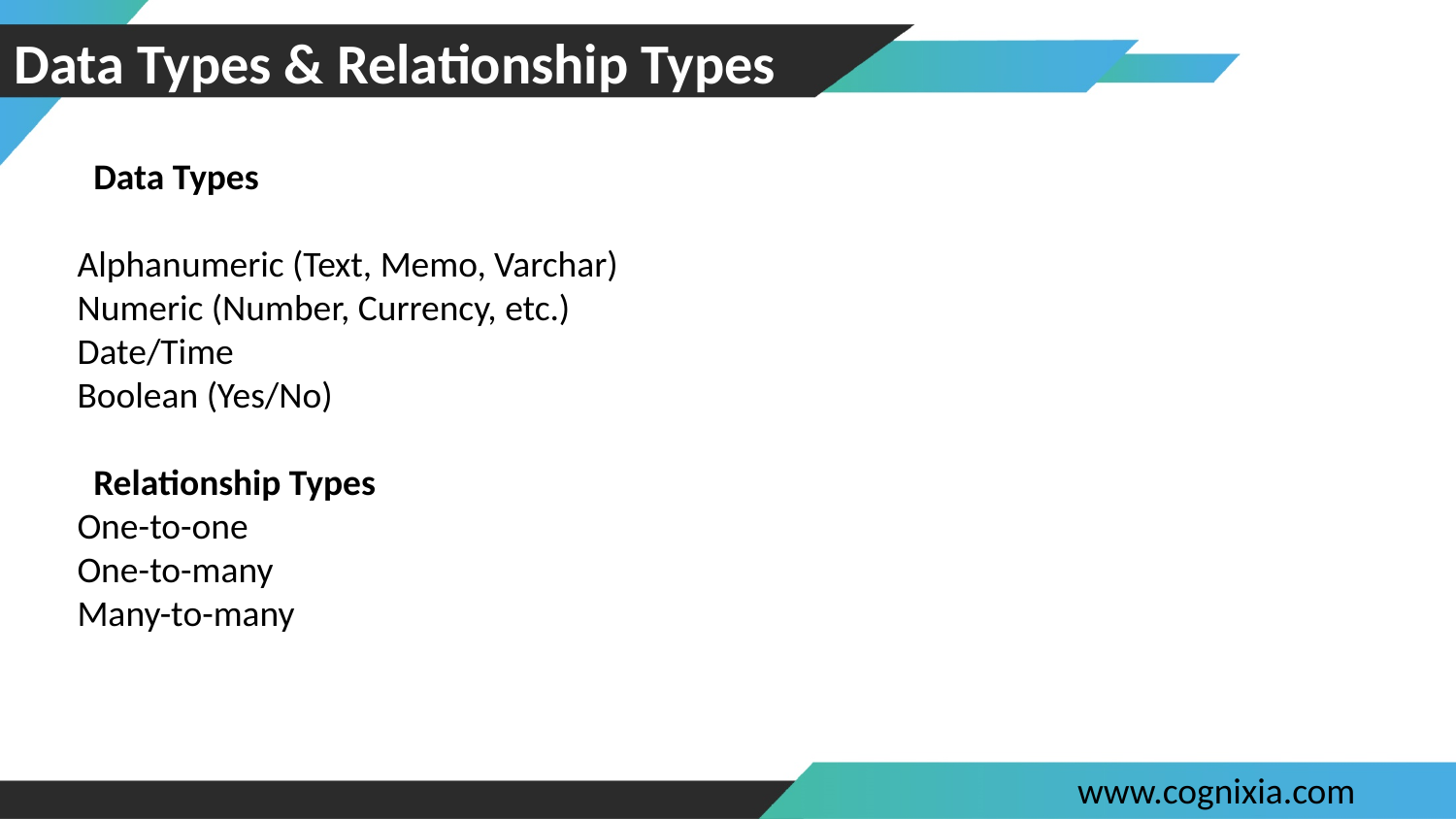

# Data Types & Relationship Types
Data Types

Alphanumeric (Text, Memo, Varchar)
Numeric (Number, Currency, etc.)
Date/Time
Boolean (Yes/No)

Relationship Types
One-to-one
One-to-many
Many-to-many